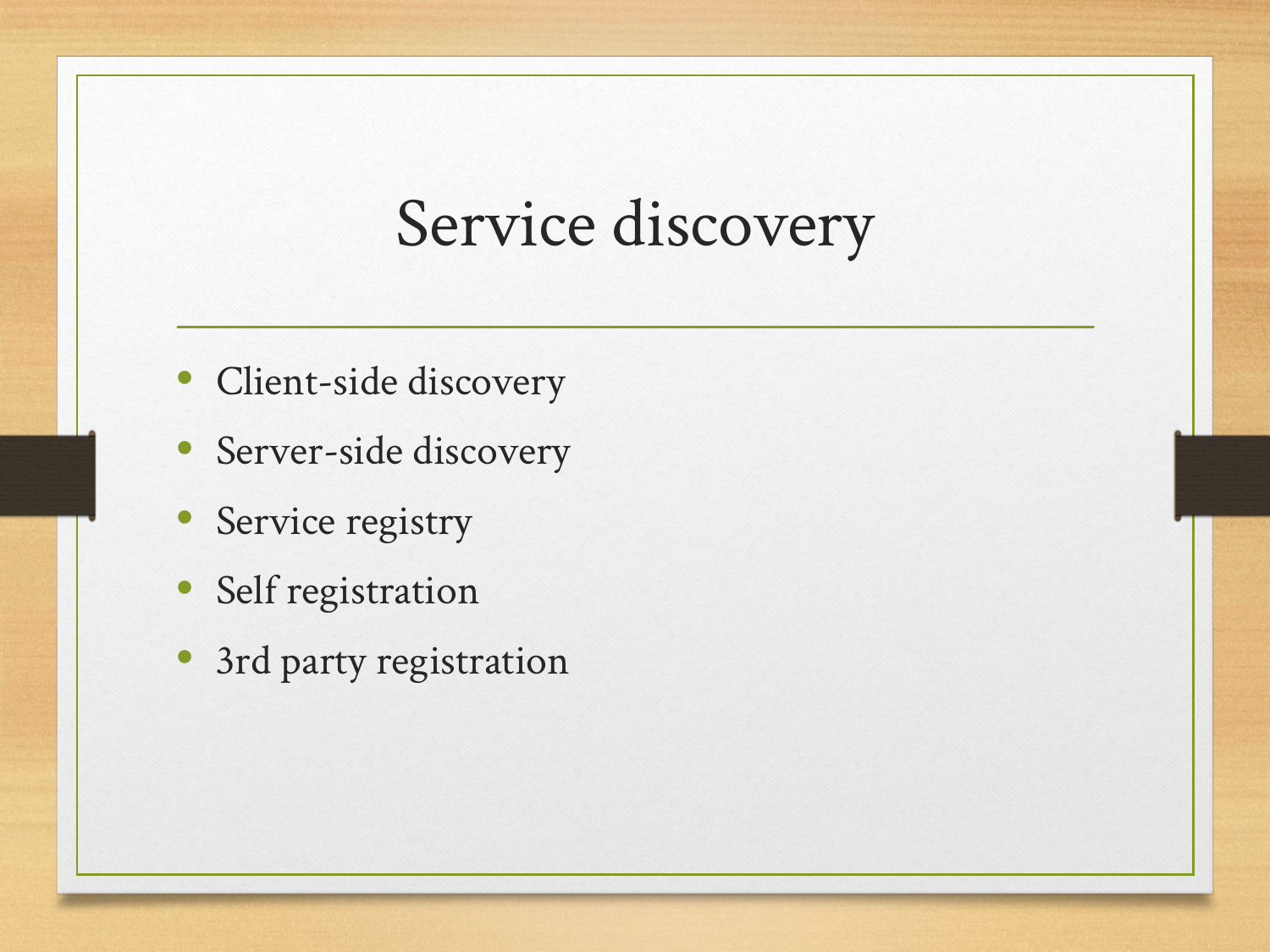

# Service discovery
Client-side discovery
Server-side discovery
Service registry
Self registration
3rd party registration